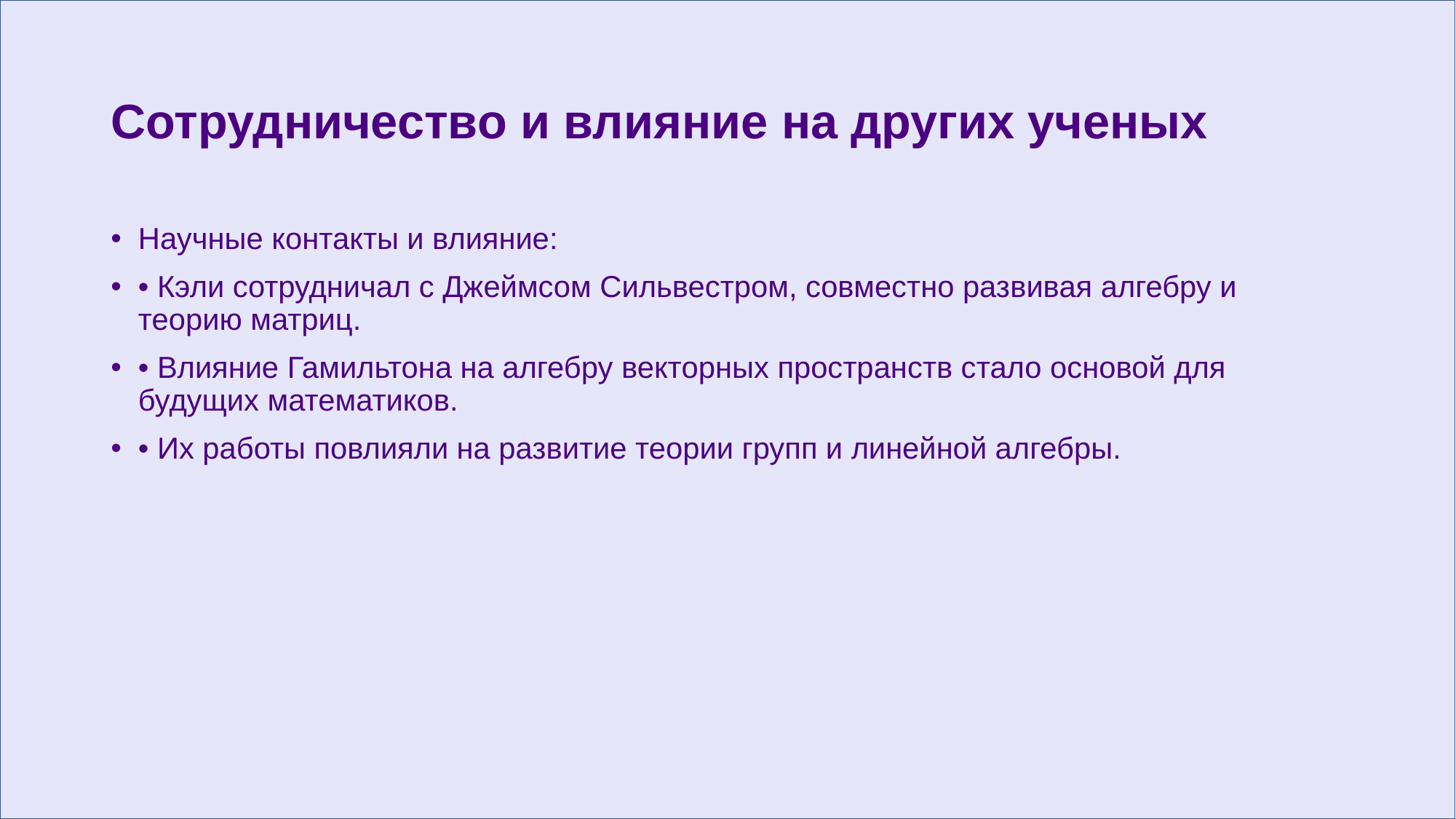

# Сотрудничество и влияние на других ученых
Научные контакты и влияние:
• Кэли сотрудничал с Джеймсом Сильвестром, совместно развивая алгебру и теорию матриц.
• Влияние Гамильтона на алгебру векторных пространств стало основой для будущих математиков.
• Их работы повлияли на развитие теории групп и линейной алгебры.